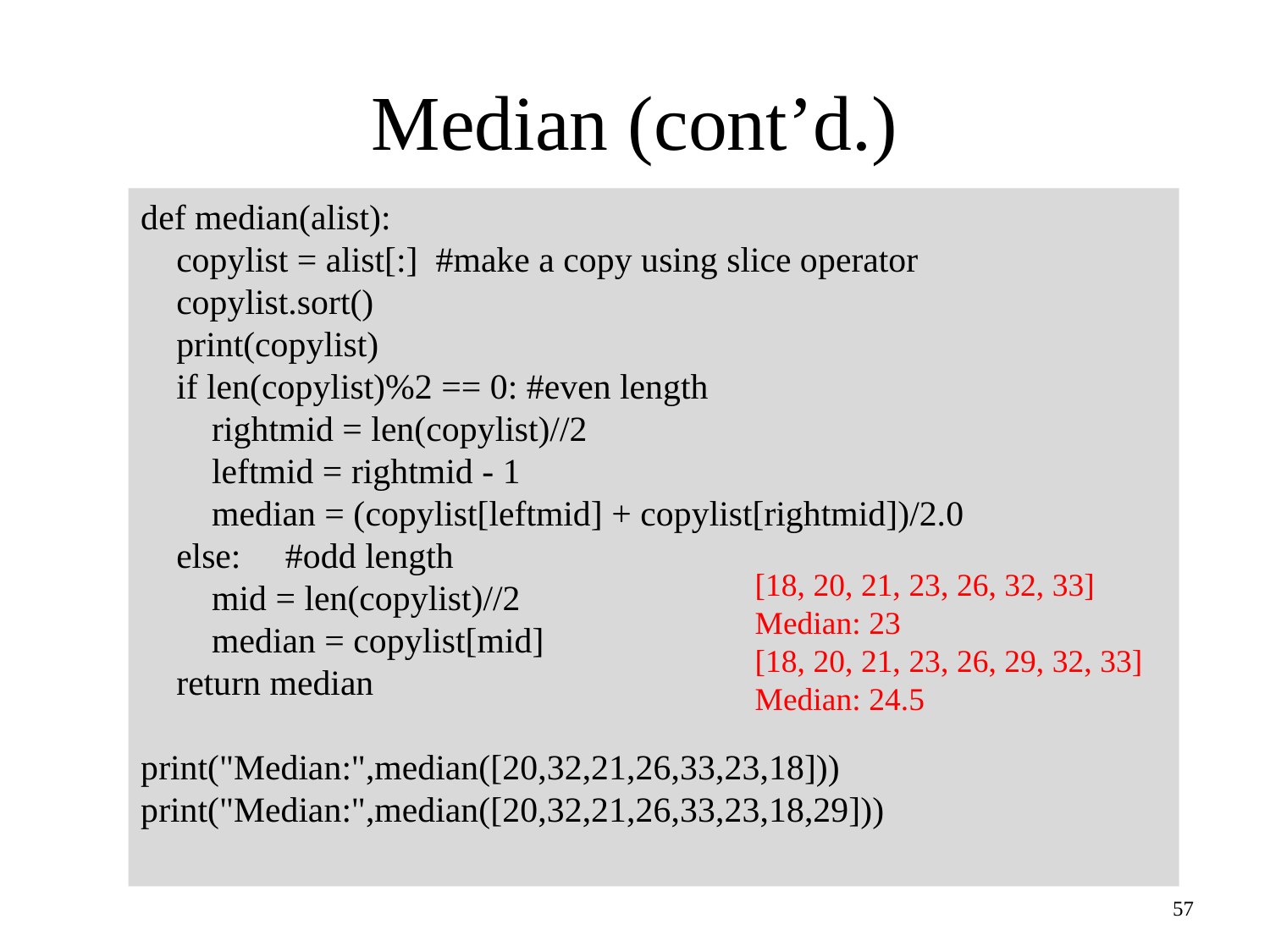

# Median (cont’d.)
def median(alist):
    copylist = alist[:]  #make a copy using slice operator
    copylist.sort()
    print(copylist)
    if len(copylist)%2 == 0: #even length
        rightmid = len(copylist)//2
        leftmid = rightmid - 1
        median = (copylist[leftmid] + copylist[rightmid])/2.0
    else:     #odd length
        mid = len(copylist)//2
        median = copylist[mid]
    return median

print("Median:",median([20,32,21,26,33,23,18]))
print("Median:",median([20,32,21,26,33,23,18,29]))

[18, 20, 21, 23, 26, 32, 33]
Median: 23
[18, 20, 21, 23, 26, 29, 32, 33]
Median: 24.5
57